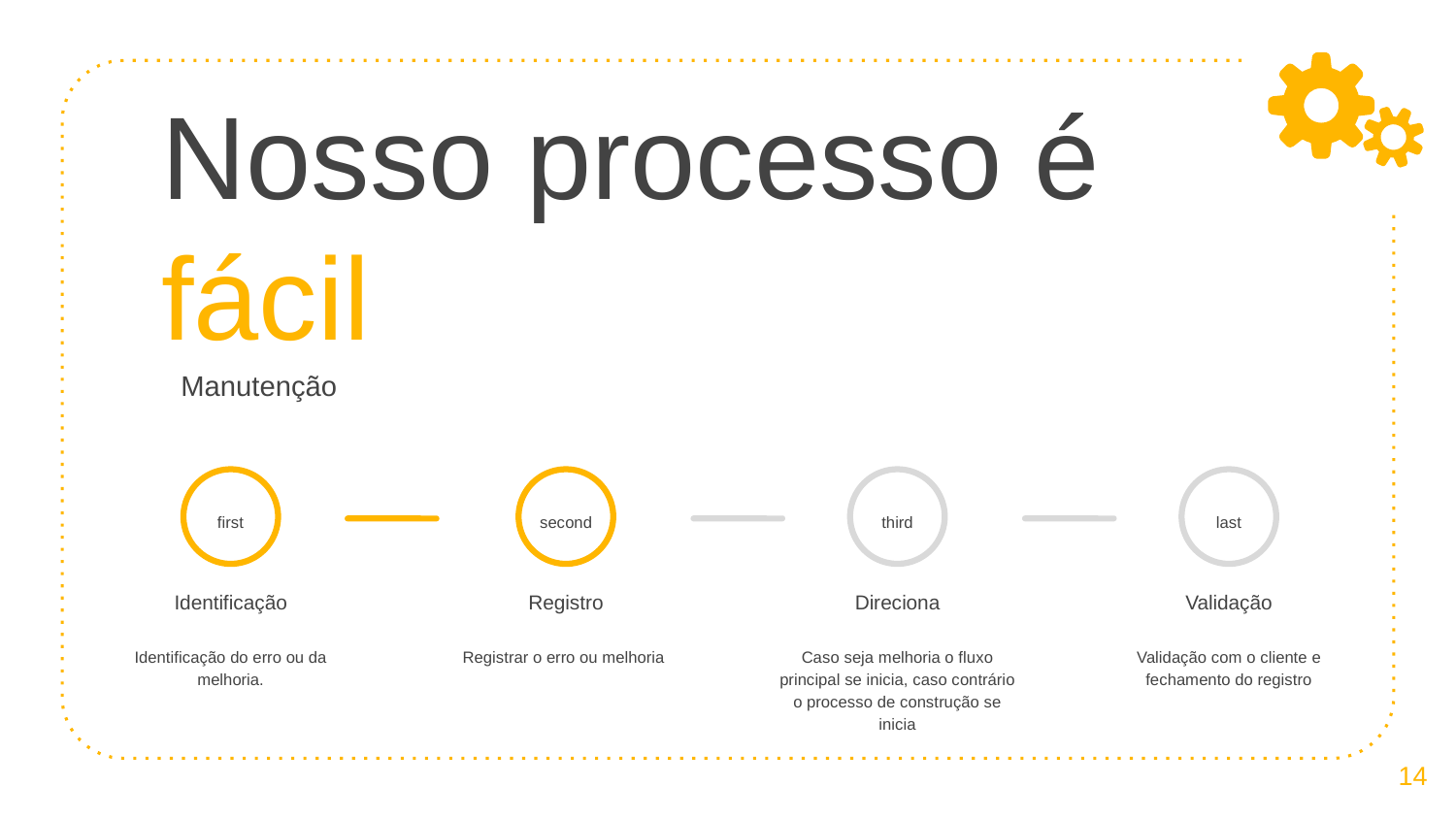

# Nosso processo é fácil
Manutenção

first
third
last
second

Identificação
Registro
Direciona
Validação
Caso seja melhoria o fluxo principal se inicia, caso contrário o processo de construção se inicia
Identificação do erro ou da melhoria.
Registrar o erro ou melhoria
Validação com o cliente e fechamento do registro
14